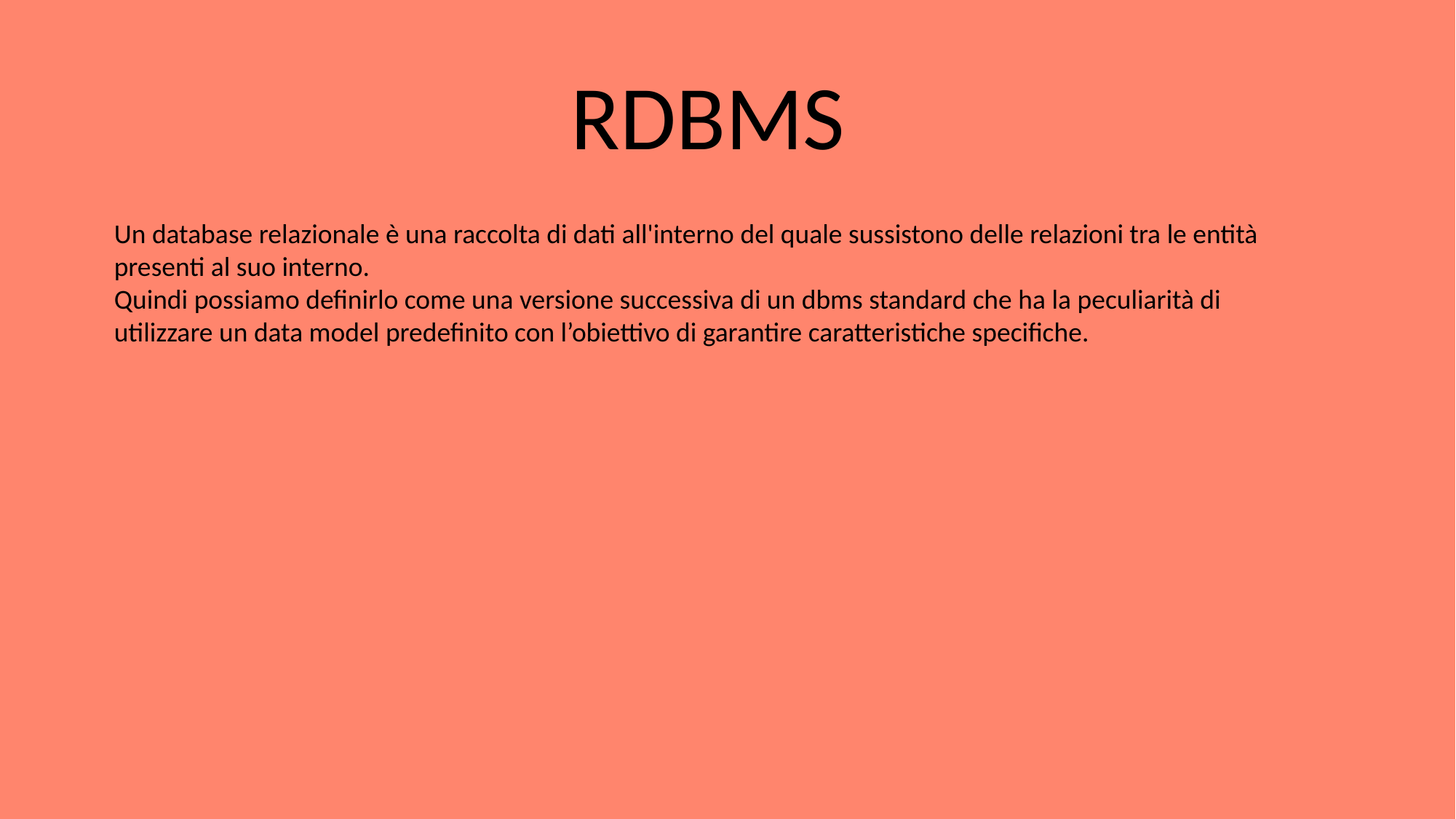

# RDBMS
Un database relazionale è una raccolta di dati all'interno del quale sussistono delle relazioni tra le entità presenti al suo interno.
Quindi possiamo definirlo come una versione successiva di un dbms standard che ha la peculiarità di utilizzare un data model predefinito con l’obiettivo di garantire caratteristiche specifiche.